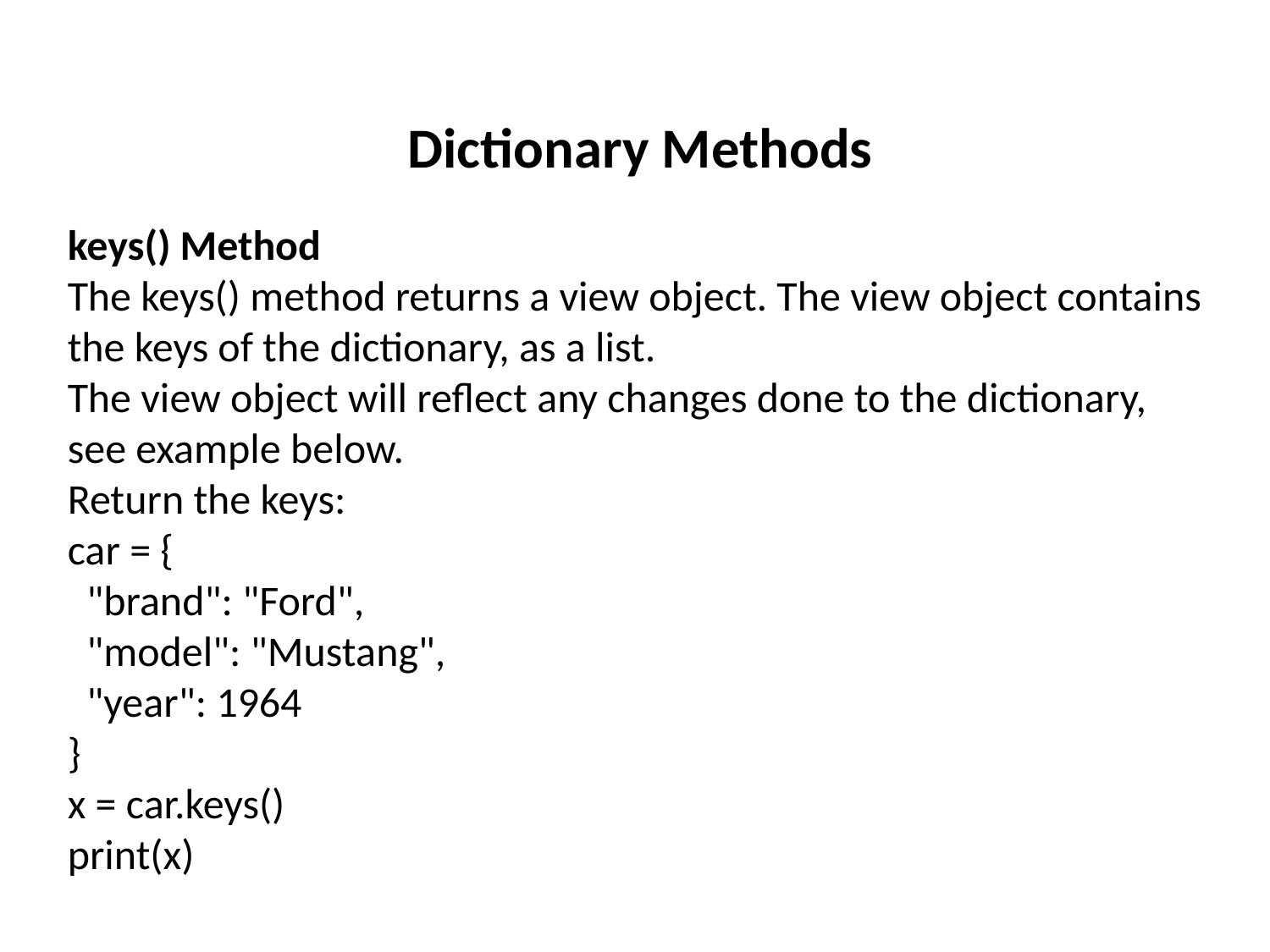

Dictionary Methods
keys() Method
The keys() method returns a view object. The view object contains the keys of the dictionary, as a list.
The view object will reflect any changes done to the dictionary, see example below.
Return the keys:
car = {
  "brand": "Ford",
  "model": "Mustang",
  "year": 1964
}
x = car.keys()
print(x)